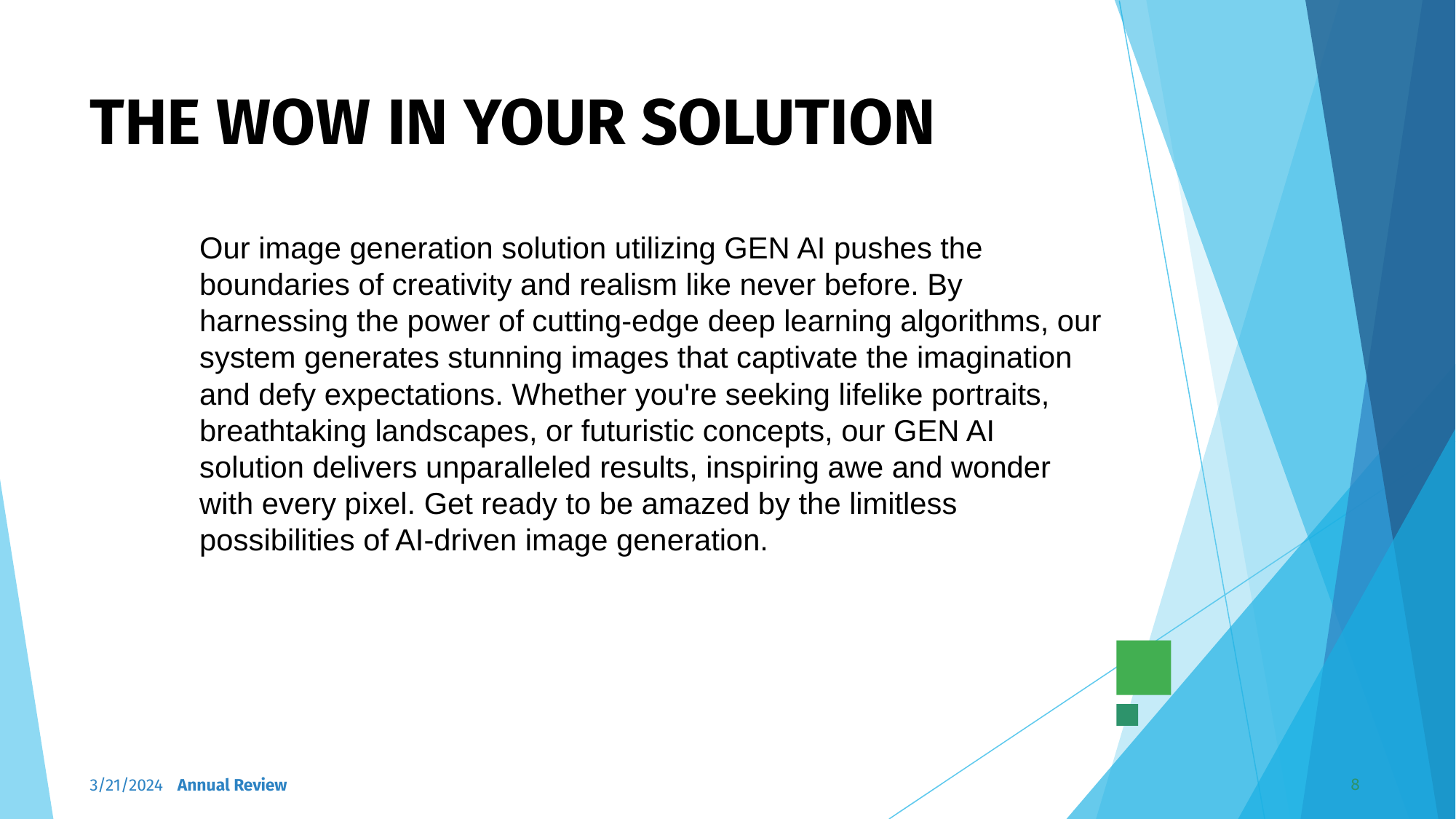

# THE WOW IN YOUR SOLUTION
Our image generation solution utilizing GEN AI pushes the boundaries of creativity and realism like never before. By harnessing the power of cutting-edge deep learning algorithms, our system generates stunning images that captivate the imagination and defy expectations. Whether you're seeking lifelike portraits, breathtaking landscapes, or futuristic concepts, our GEN AI solution delivers unparalleled results, inspiring awe and wonder with every pixel. Get ready to be amazed by the limitless possibilities of AI-driven image generation.

8
3/21/2024  Annual Review